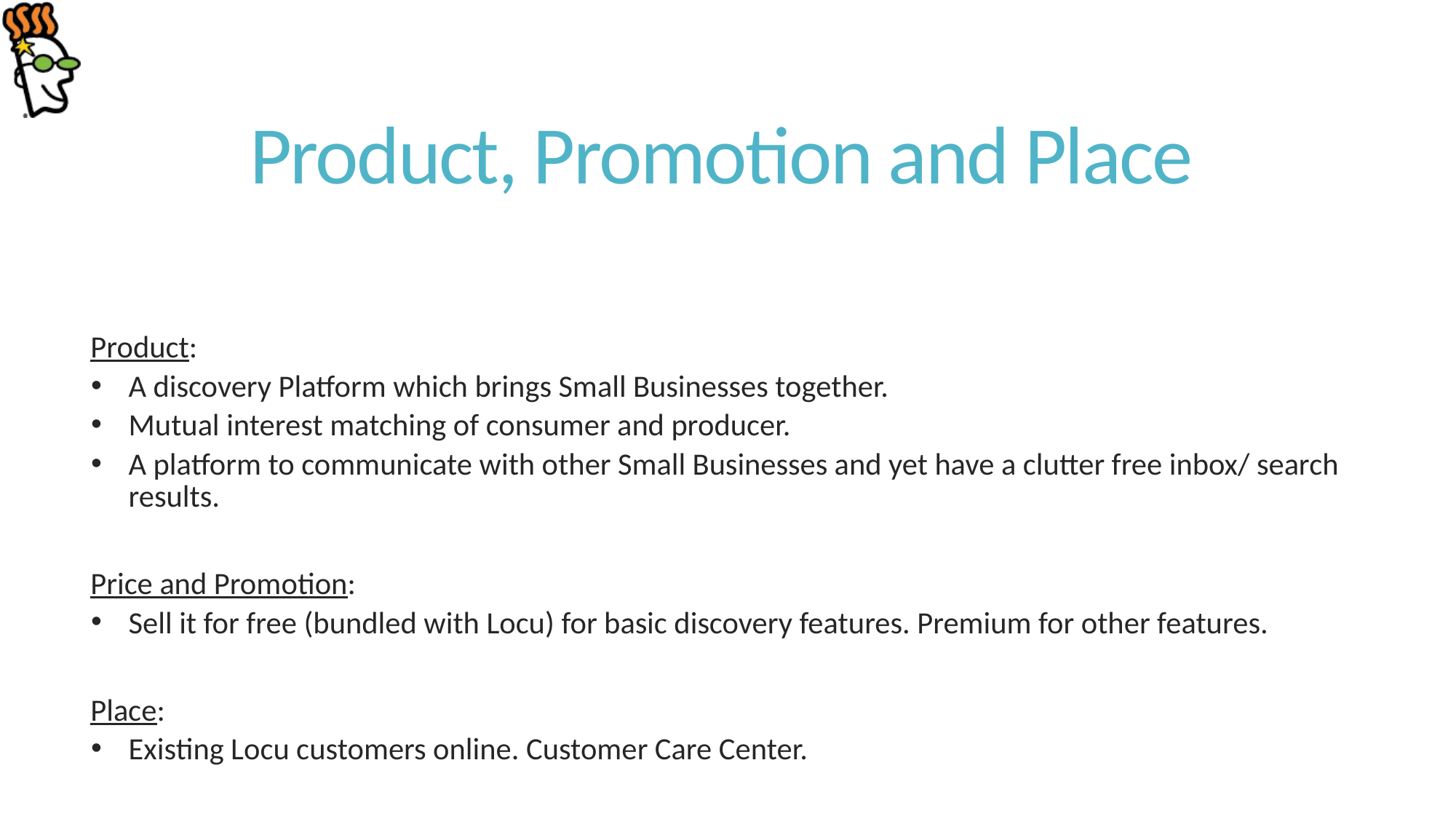

# Product, Promotion and Place
Product:
A discovery Platform which brings Small Businesses together.
Mutual interest matching of consumer and producer.
A platform to communicate with other Small Businesses and yet have a clutter free inbox/ search results.

Price and Promotion:
Sell it for free (bundled with Locu) for basic discovery features. Premium for other features.

Place:
Existing Locu customers online. Customer Care Center.